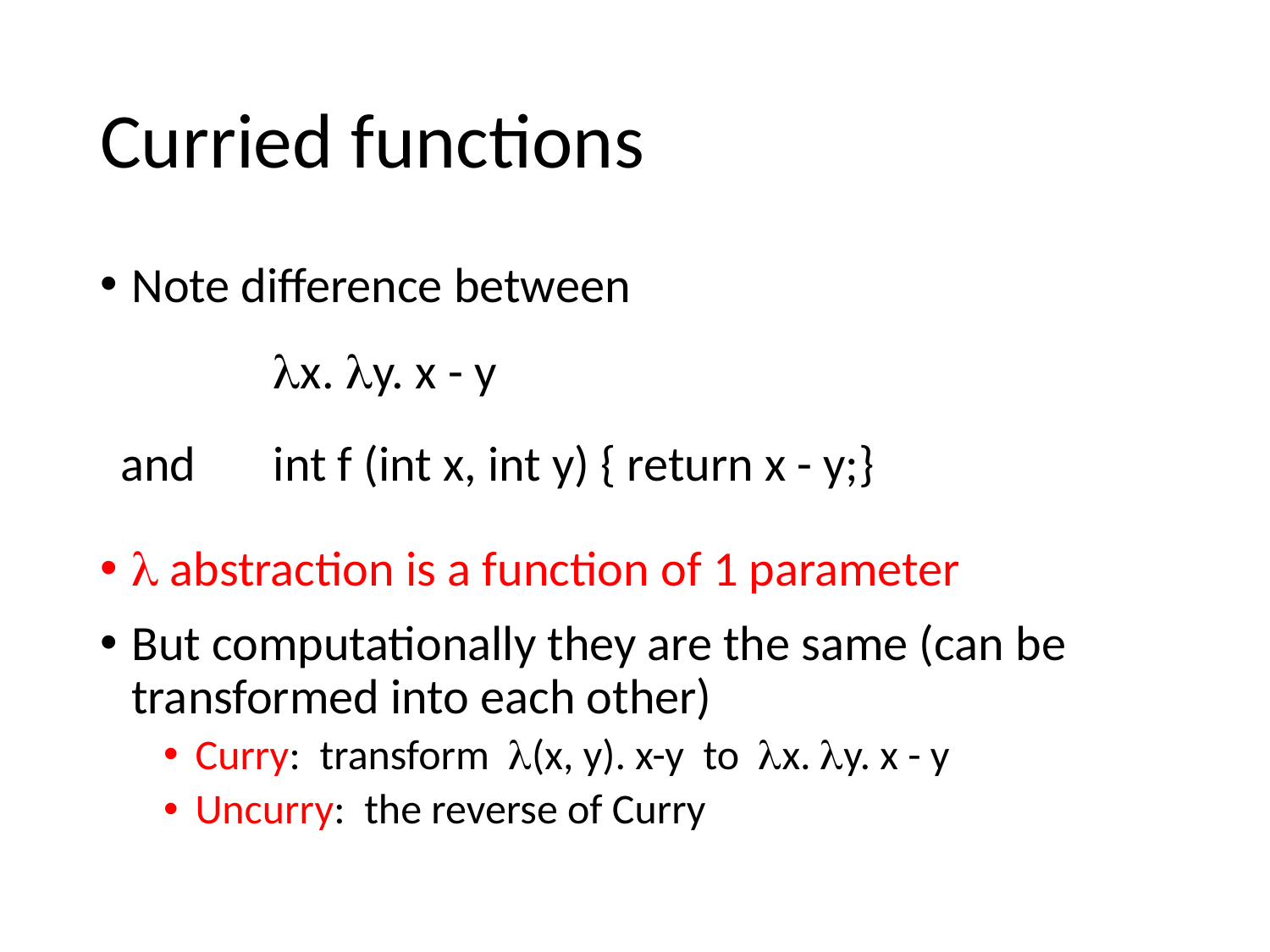

# Curried functions
Note difference between

λ abstraction is a function of 1 parameter
But computationally they are the same (can be transformed into each other)
Curry:  transform  λ(x, y). x-y  to  λx. λy. x - y
Uncurry:  the reverse of Curry
λx. λy. x - y
and
int f (int x, int y) { return x - y;}